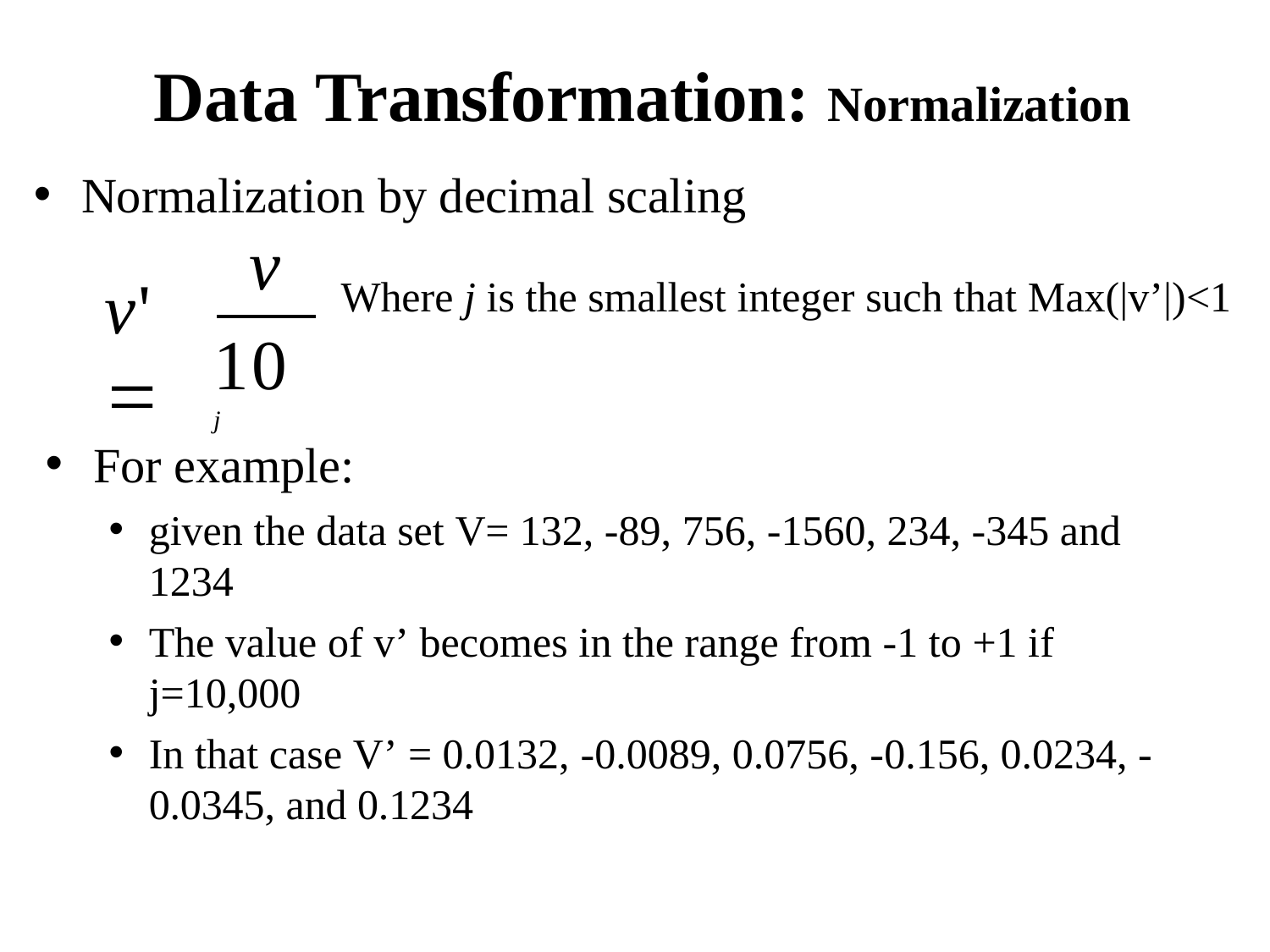

# Data Transformation: Normalization
Normalization by decimal scaling
v
v' =
Where j is the smallest integer such that Max(|v’|)<1

10 j
For example:
given the data set V= 132, -89, 756, -1560, 234, -345 and 1234
The value of v’ becomes in the range from -1 to +1 if j=10,000
In that case V’ = 0.0132, -0.0089, 0.0756, -0.156, 0.0234, -
0.0345, and 0.1234